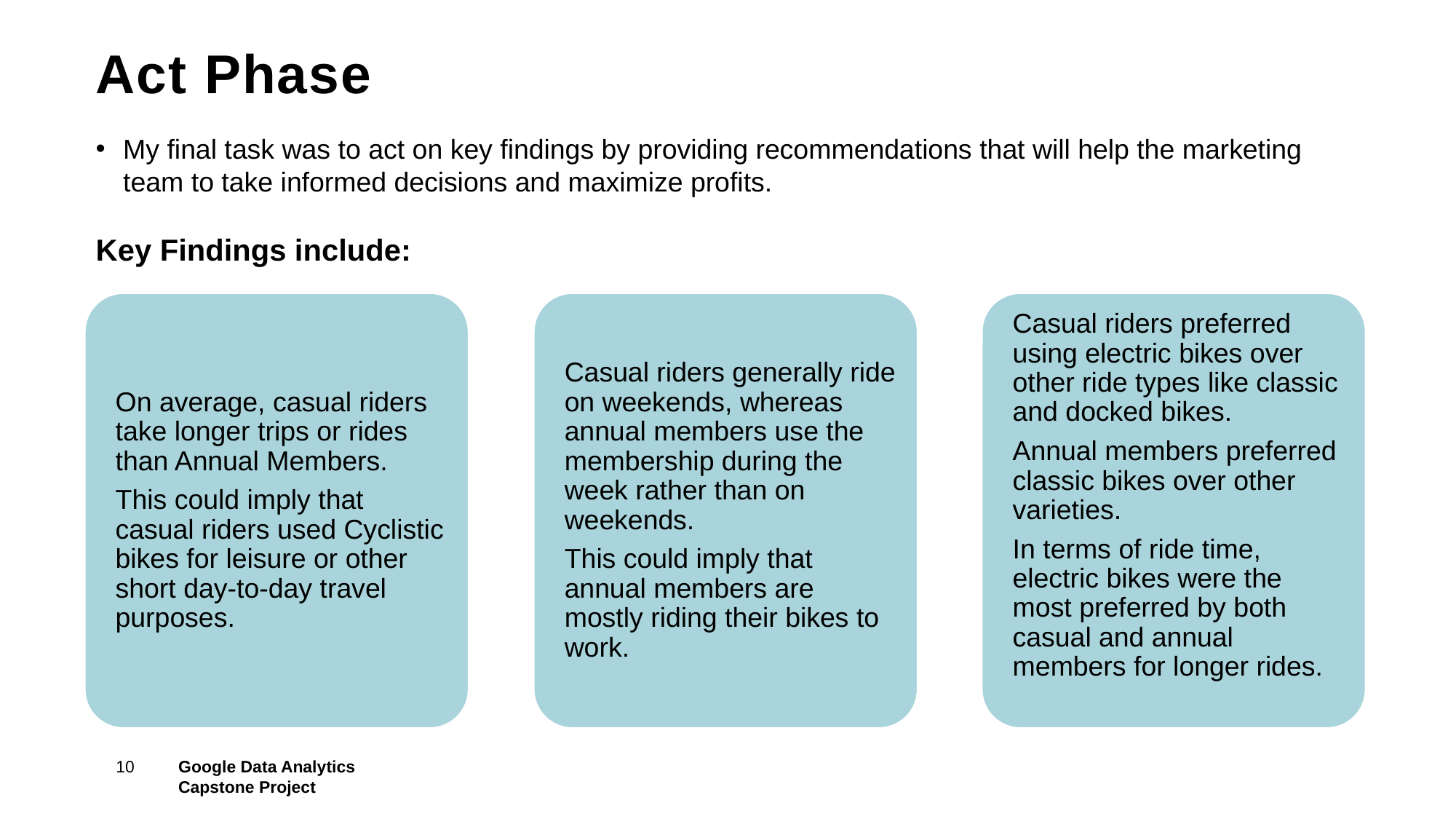

# Act Phase
My final task was to act on key findings by providing recommendations that will help the marketing team to take informed decisions and maximize profits.
Key Findings include:
On average, casual riders take longer trips or rides than Annual Members.
This could imply that casual riders used Cyclistic bikes for leisure or other short day-to-day travel purposes.
Casual riders generally ride on weekends, whereas annual members use the membership during the week rather than on weekends.
This could imply that annual members are mostly riding their bikes to work.
Casual riders preferred using electric bikes over other ride types like classic and docked bikes.
Annual members preferred classic bikes over other varieties.
In terms of ride time, electric bikes were the most preferred by both casual and annual members for longer rides.
10
Google Data Analytics Capstone Project